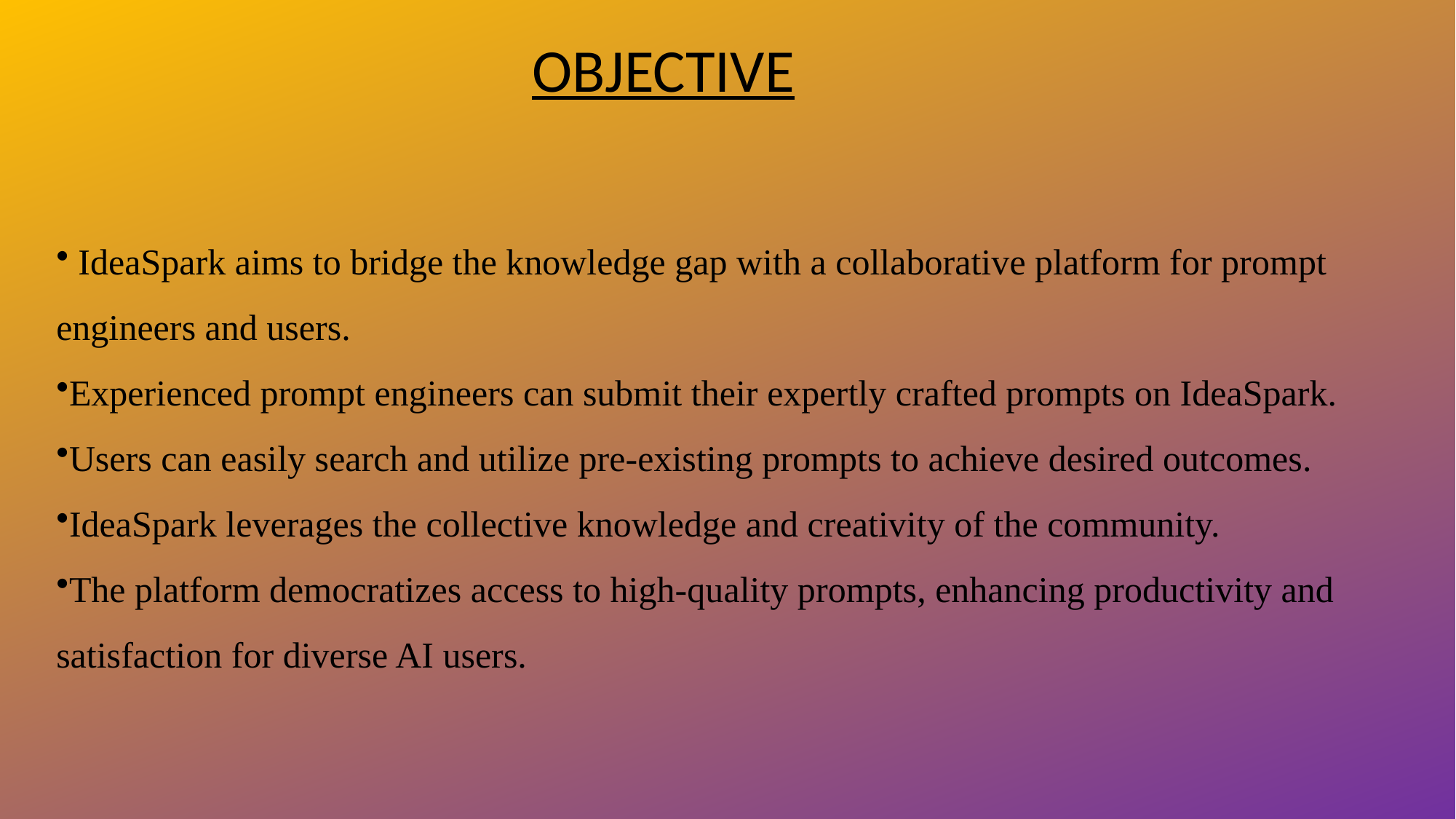

OBJECTIVE
 IdeaSpark aims to bridge the knowledge gap with a collaborative platform for prompt engineers and users.
Experienced prompt engineers can submit their expertly crafted prompts on IdeaSpark.
Users can easily search and utilize pre-existing prompts to achieve desired outcomes.
IdeaSpark leverages the collective knowledge and creativity of the community.
The platform democratizes access to high-quality prompts, enhancing productivity and satisfaction for diverse AI users.